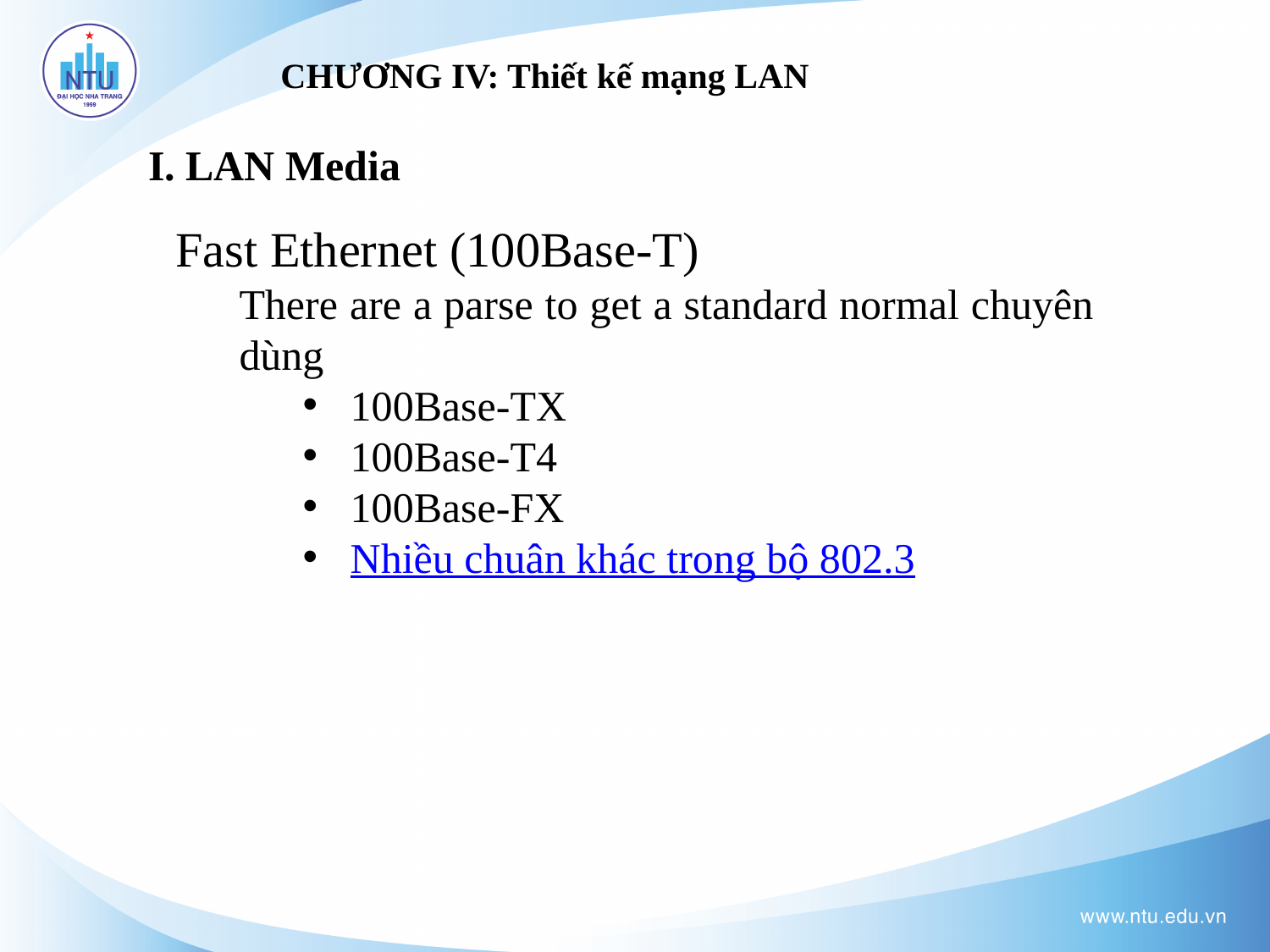

# CHƯƠNG IV: Thiết kế mạng LAN
I. LAN Media
Fast Ethernet (100Base-T)
There are a parse to get a standard normal chuyên dùng
100Base-TX
100Base-T4
100Base-FX
Nhiều chuân khác trong bộ 802.3